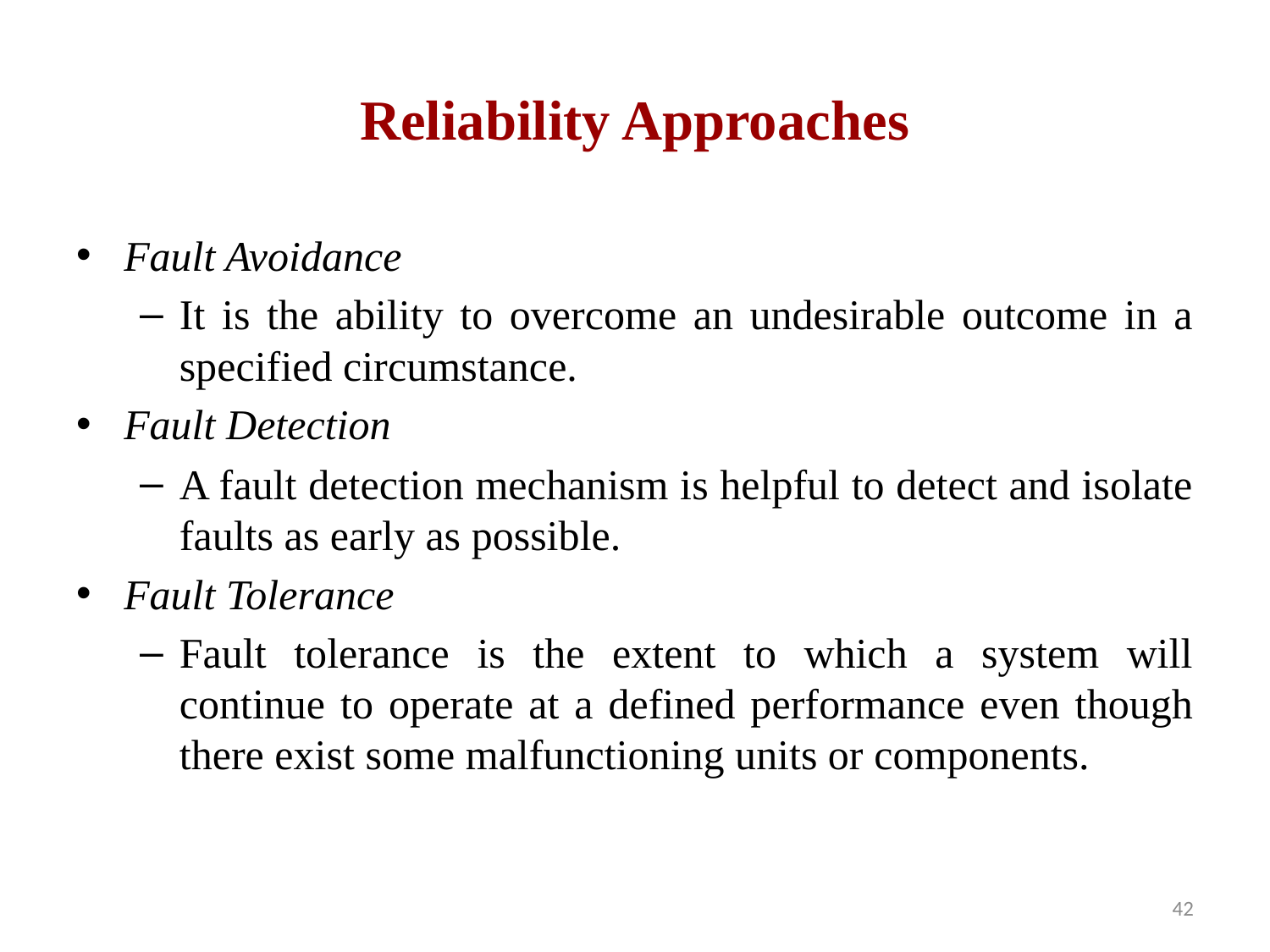

# Reliability Approaches
Fault Avoidance
It is the ability to overcome an undesirable outcome in a specified circumstance.
Fault Detection
A fault detection mechanism is helpful to detect and isolate faults as early as possible.
Fault Tolerance
Fault tolerance is the extent to which a system will continue to operate at a defined performance even though there exist some malfunctioning units or components.

42